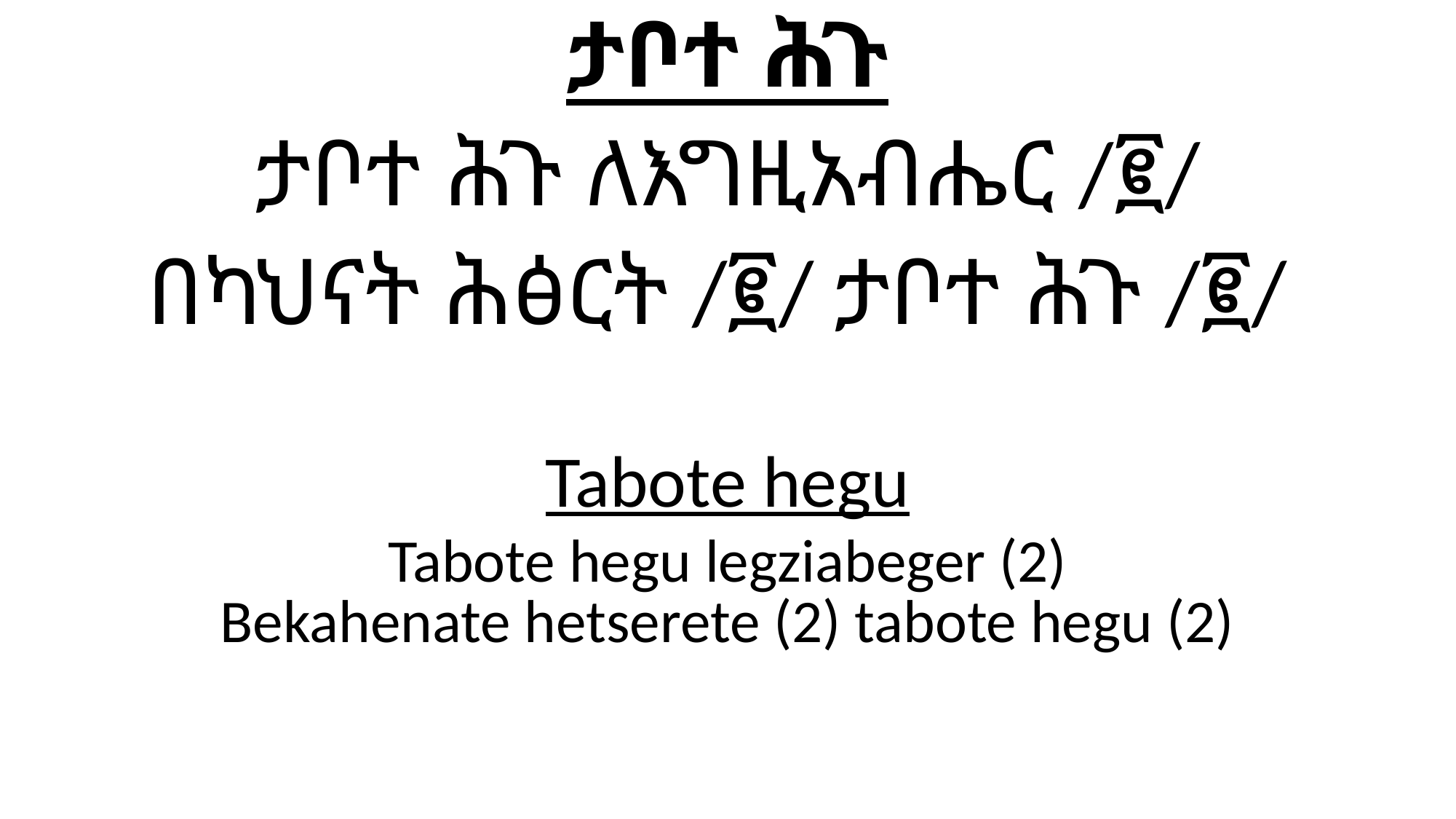

| ታቦተ ሕጉ ታቦተ ሕጉ ለእግዚአብሔር /፪/ በካህናት ሕፅርት /፪/ ታቦተ ሕጉ /፪/ Tabote hegu |
| --- |
| Tabote hegu legziabeger (2) Bekahenate hetserete (2) tabote hegu (2) |